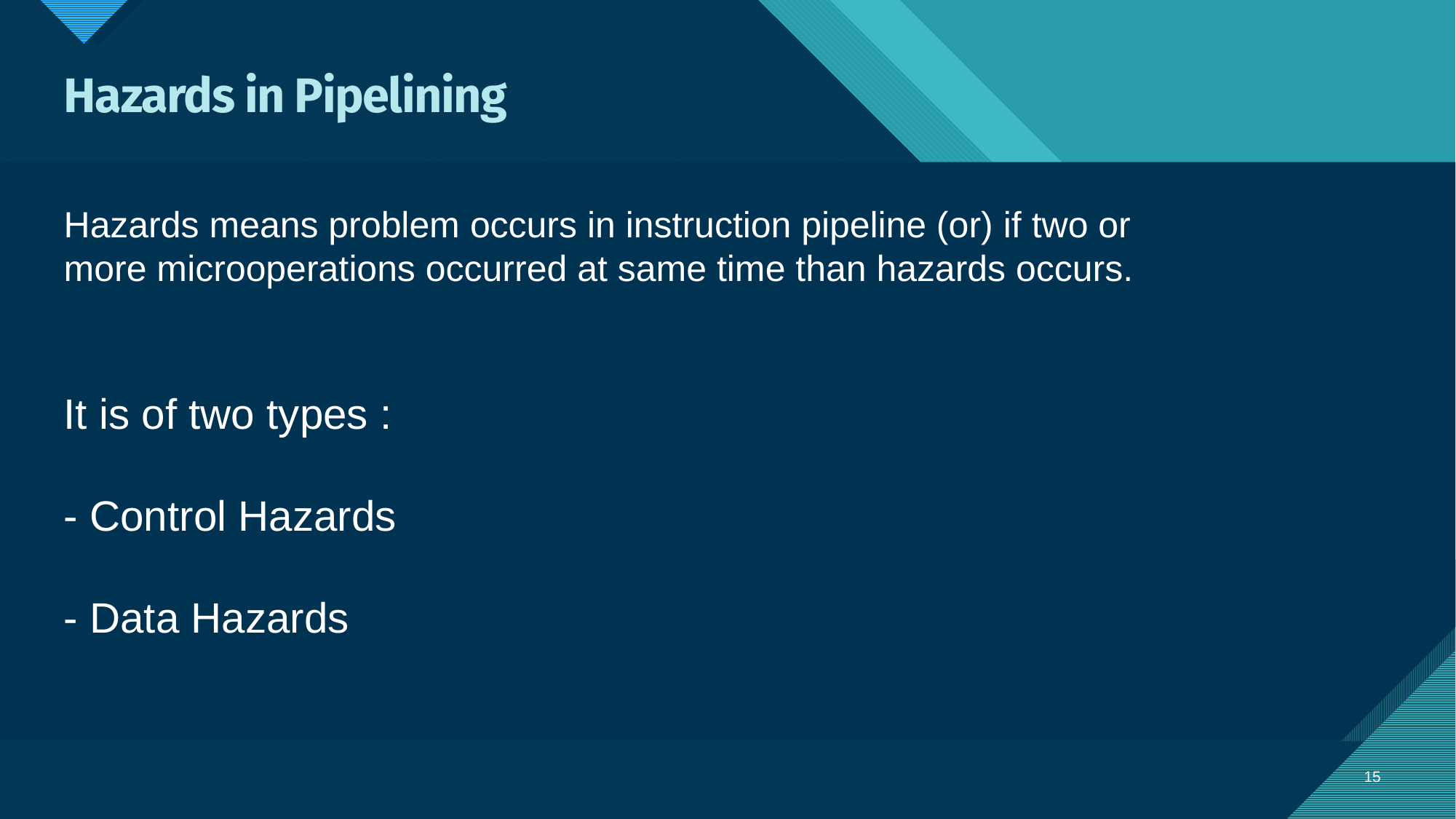

# Hazards in Pipelining

Hazards means problem occurs in instruction pipeline (or) if two or more microoperations occurred at same time than hazards occurs.

It is of two types :

- Control Hazards

- Data Hazards
15